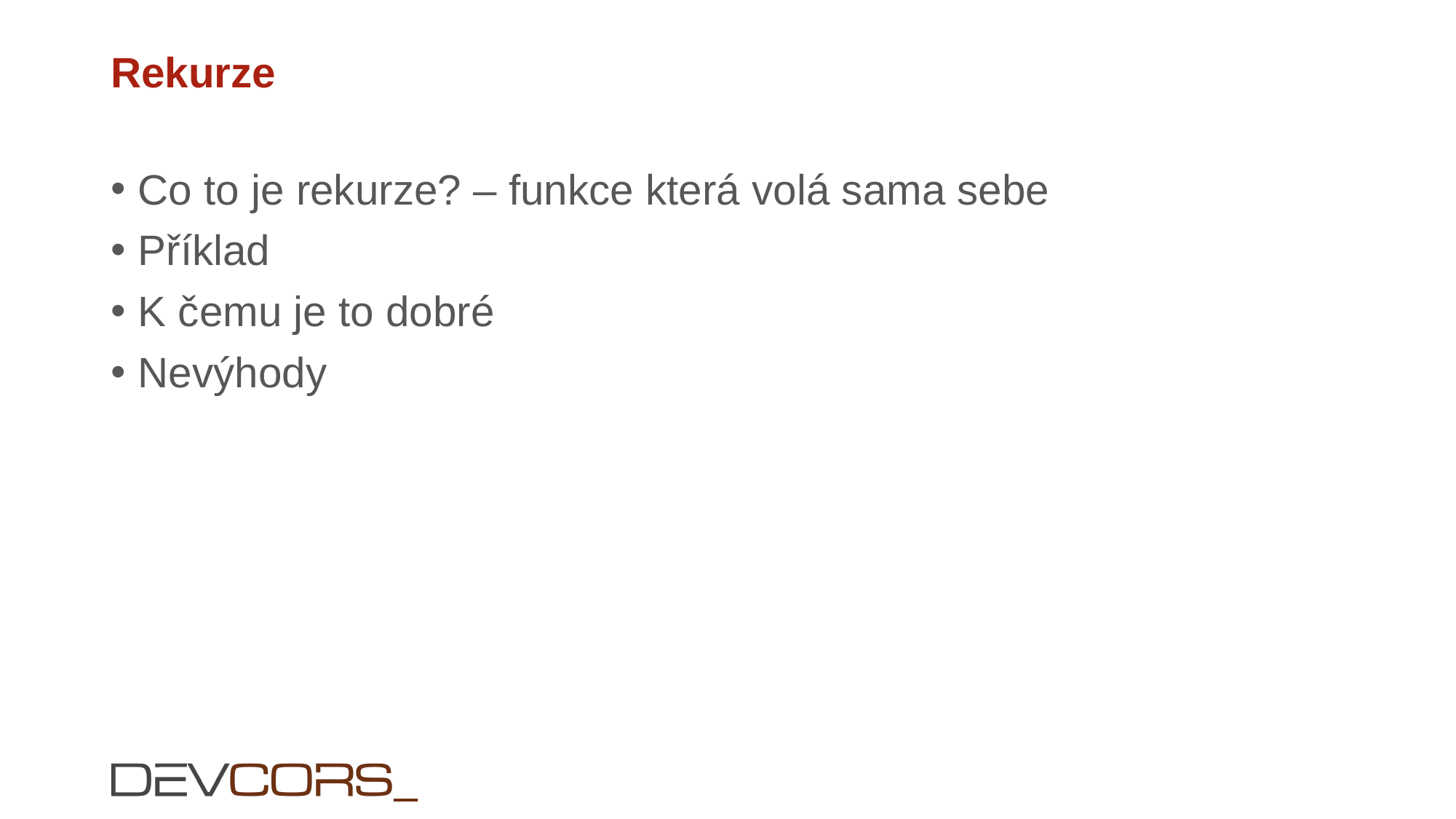

# Rekurze
Co to je rekurze? – funkce která volá sama sebe
Příklad
K čemu je to dobré
Nevýhody